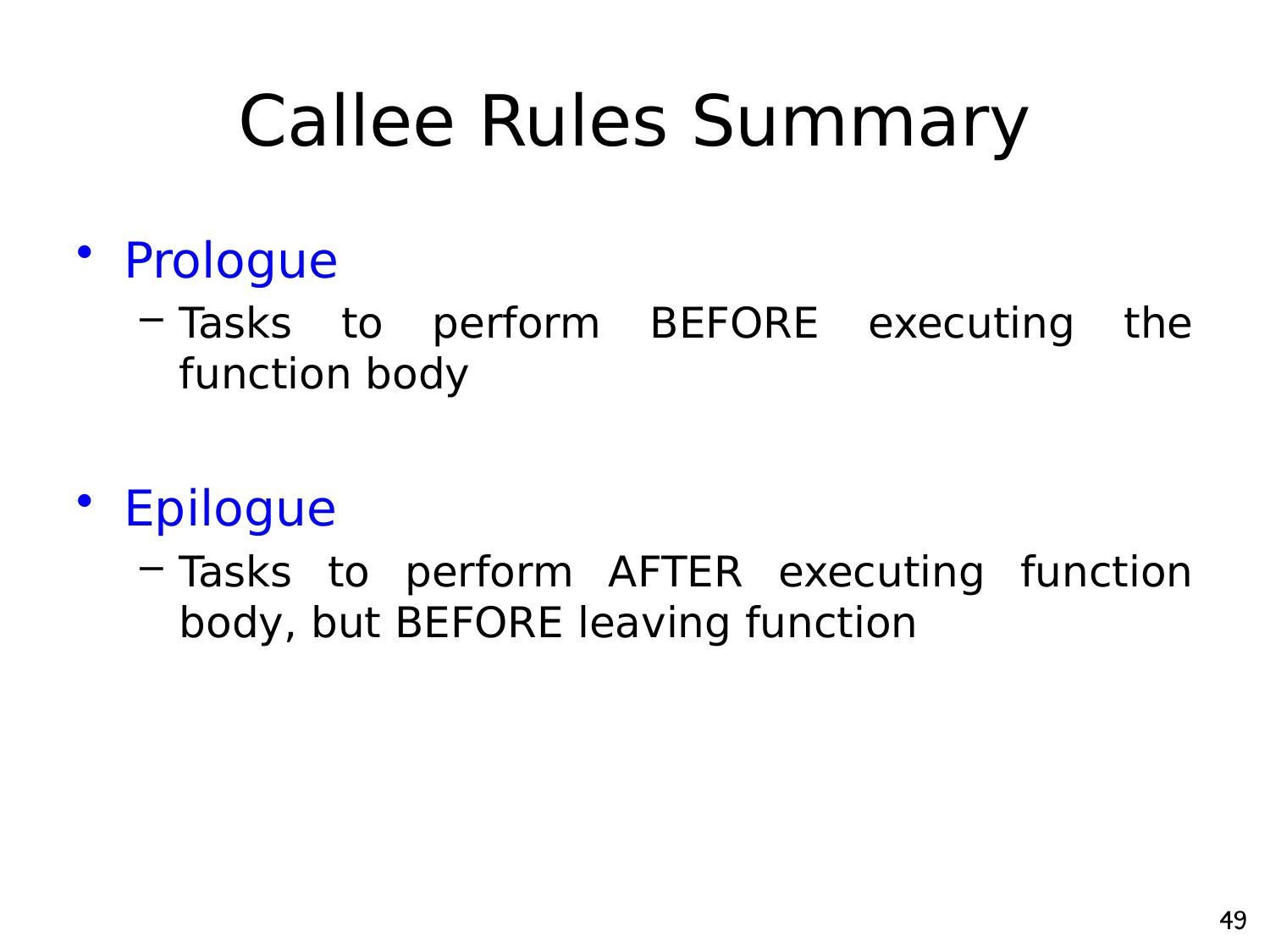

# Callee Rules Summary
Prologue
Tasks to perform BEFORE executing the function body

Epilogue
Tasks to perform AFTER executing function body, but BEFORE leaving function